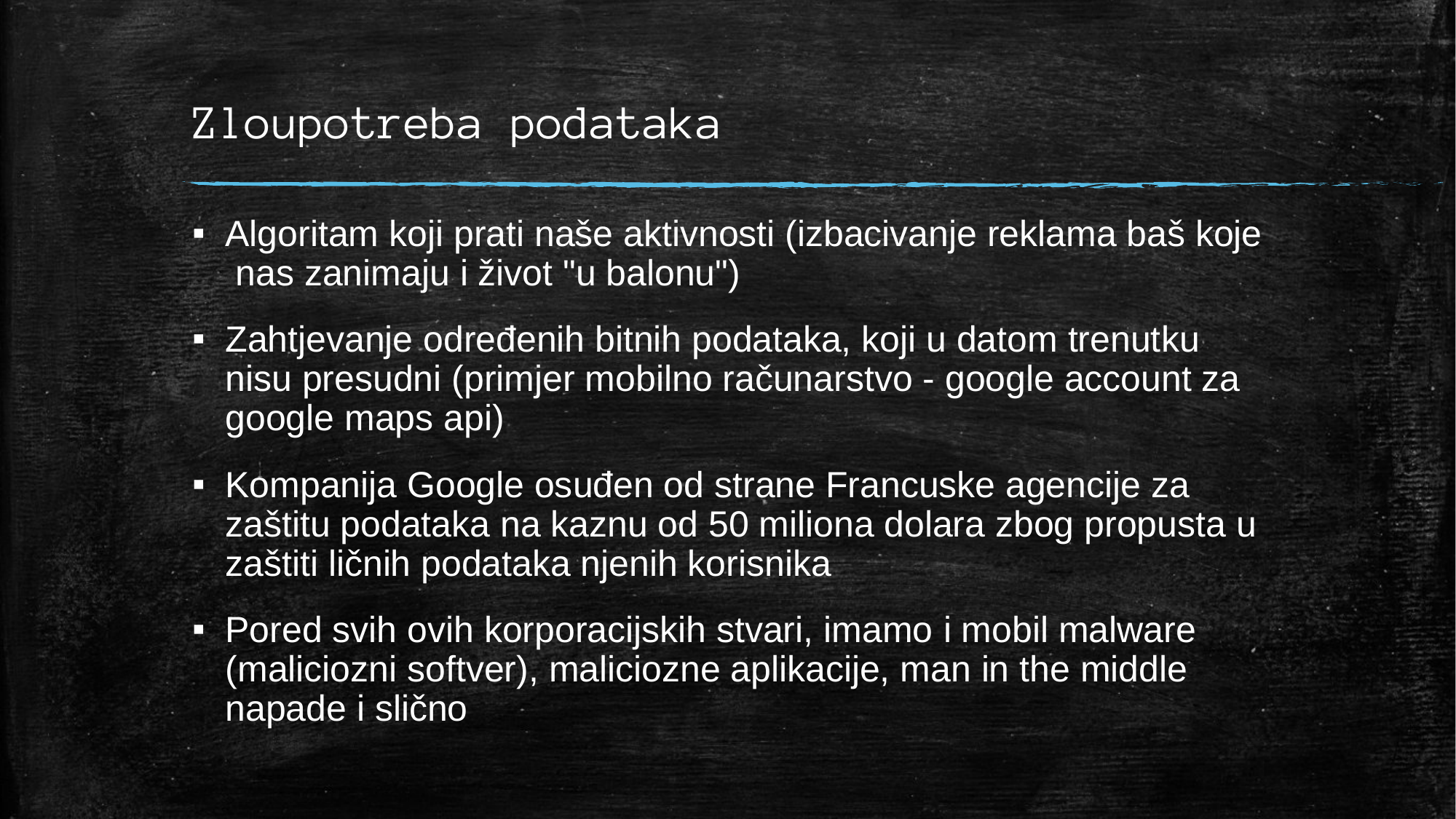

# Zloupotreba podataka
Algoritam koji prati naše aktivnosti (izbacivanje reklama baš koje nas zanimaju i život "u balonu")
Zahtjevanje određenih bitnih podataka, koji u datom trenutku nisu presudni (primjer mobilno računarstvo - google account za google maps api)
Kompanija Google osuđen od strane Francuske agencije za zaštitu podataka na kaznu od 50 miliona dolara zbog propusta u zaštiti ličnih podataka njenih korisnika
Pored svih ovih korporacijskih stvari, imamo i mobil malware (maliciozni softver), maliciozne aplikacije, man in the middle napade i slično